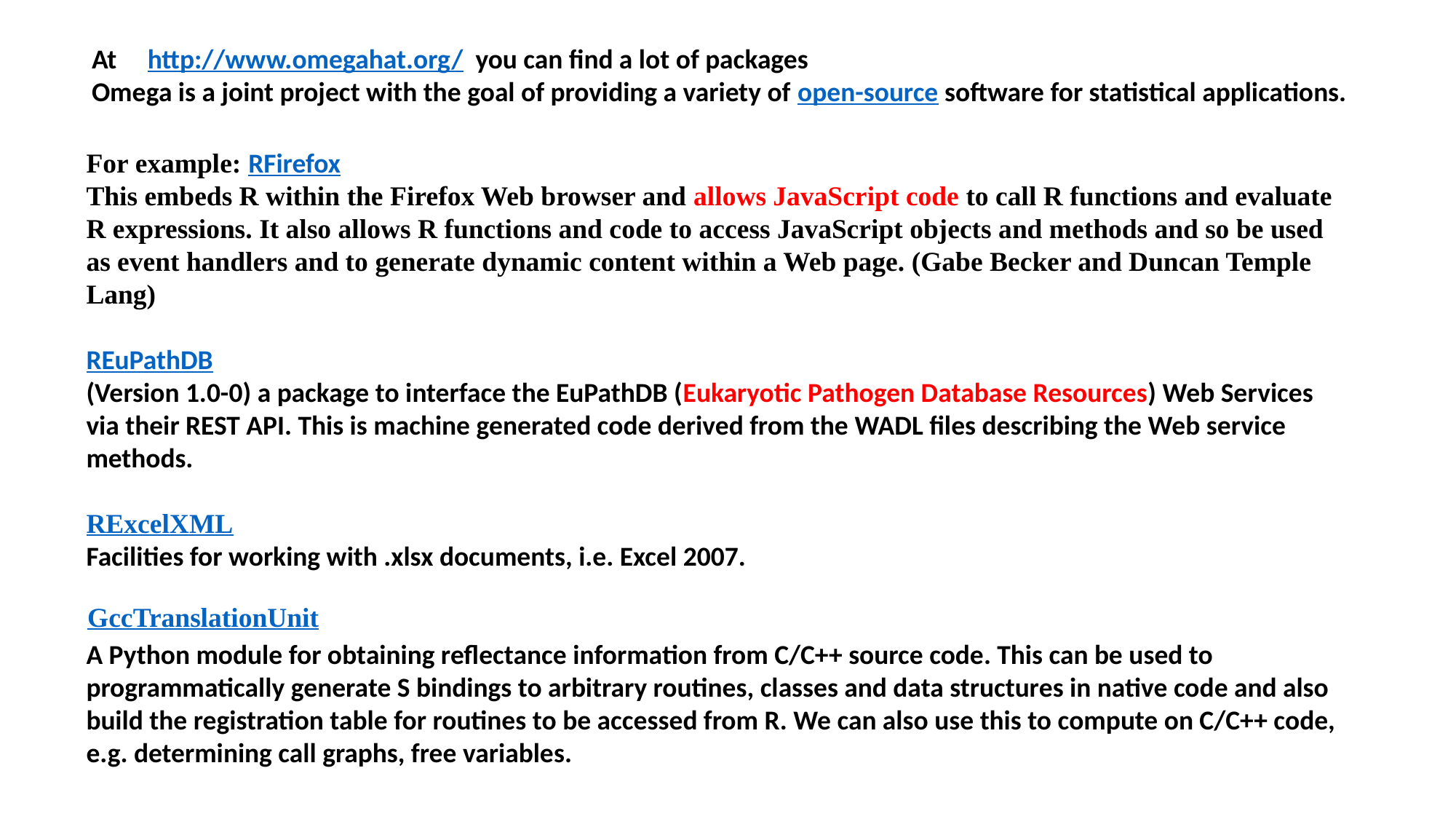

At     http://www.omegahat.org/  you can find a lot of packages
Omega is a joint project with the goal of providing a variety of open-source software for statistical applications.
For example: RFirefox
This embeds R within the Firefox Web browser and allows JavaScript code to call R functions and evaluate R expressions. It also allows R functions and code to access JavaScript objects and methods and so be used as event handlers and to generate dynamic content within a Web page. (Gabe Becker and Duncan Temple Lang)

REuPathDB
(Version 1.0-0) a package to interface the EuPathDB (Eukaryotic Pathogen Database Resources) Web Services via their REST API. This is machine generated code derived from the WADL files describing the Web service methods.

RExcelXML
Facilities for working with .xlsx documents, i.e. Excel 2007.

A Python module for obtaining reflectance information from C/C++ source code. This can be used to programmatically generate S bindings to arbitrary routines, classes and data structures in native code and also build the registration table for routines to be accessed from R. We can also use this to compute on C/C++ code, e.g. determining call graphs, free variables.
GccTranslationUnit